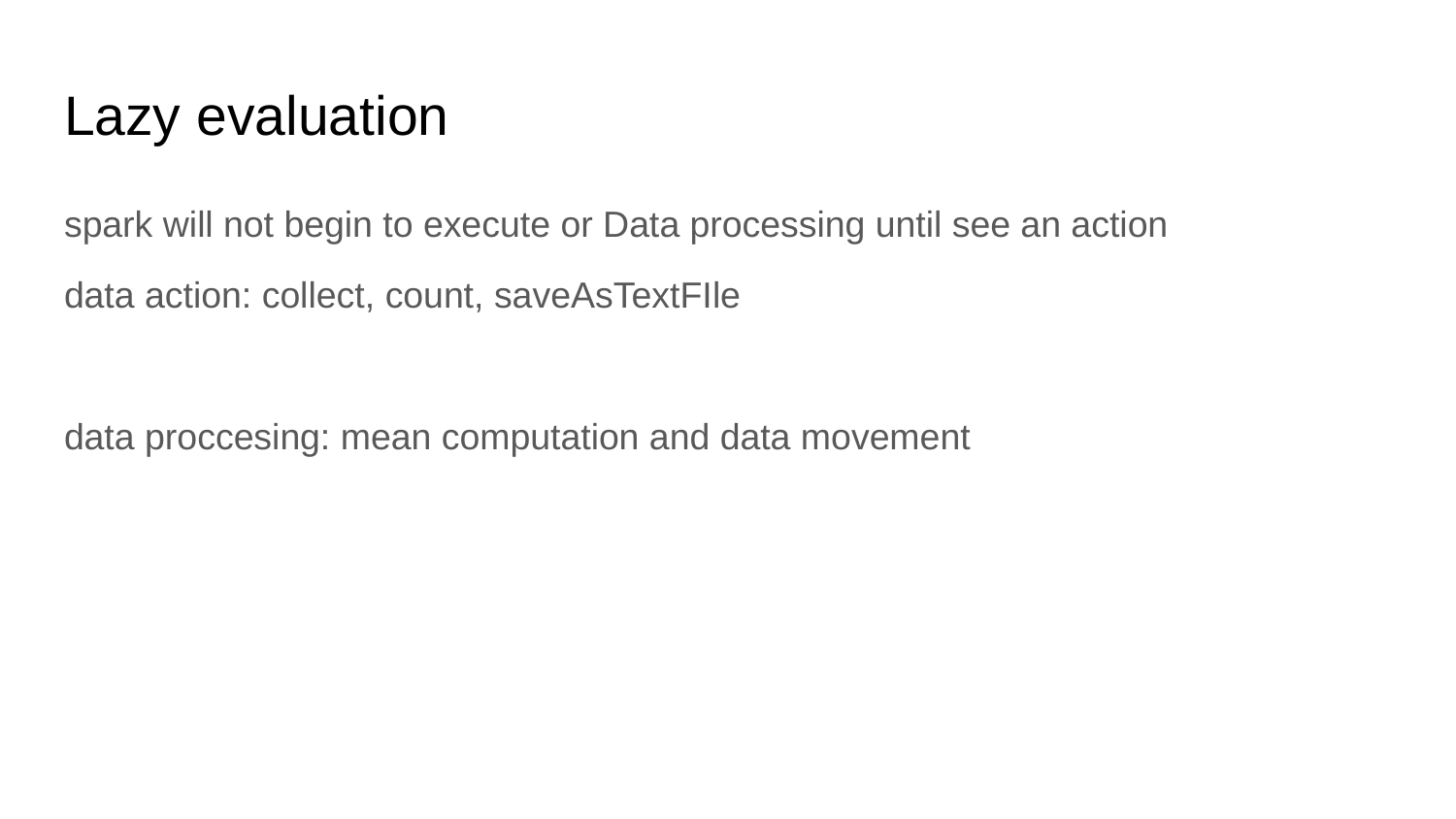

# Lazy evaluation
spark will not begin to execute or Data processing until see an action
data action: collect, count, saveAsTextFIle

data proccesing: mean computation and data movement